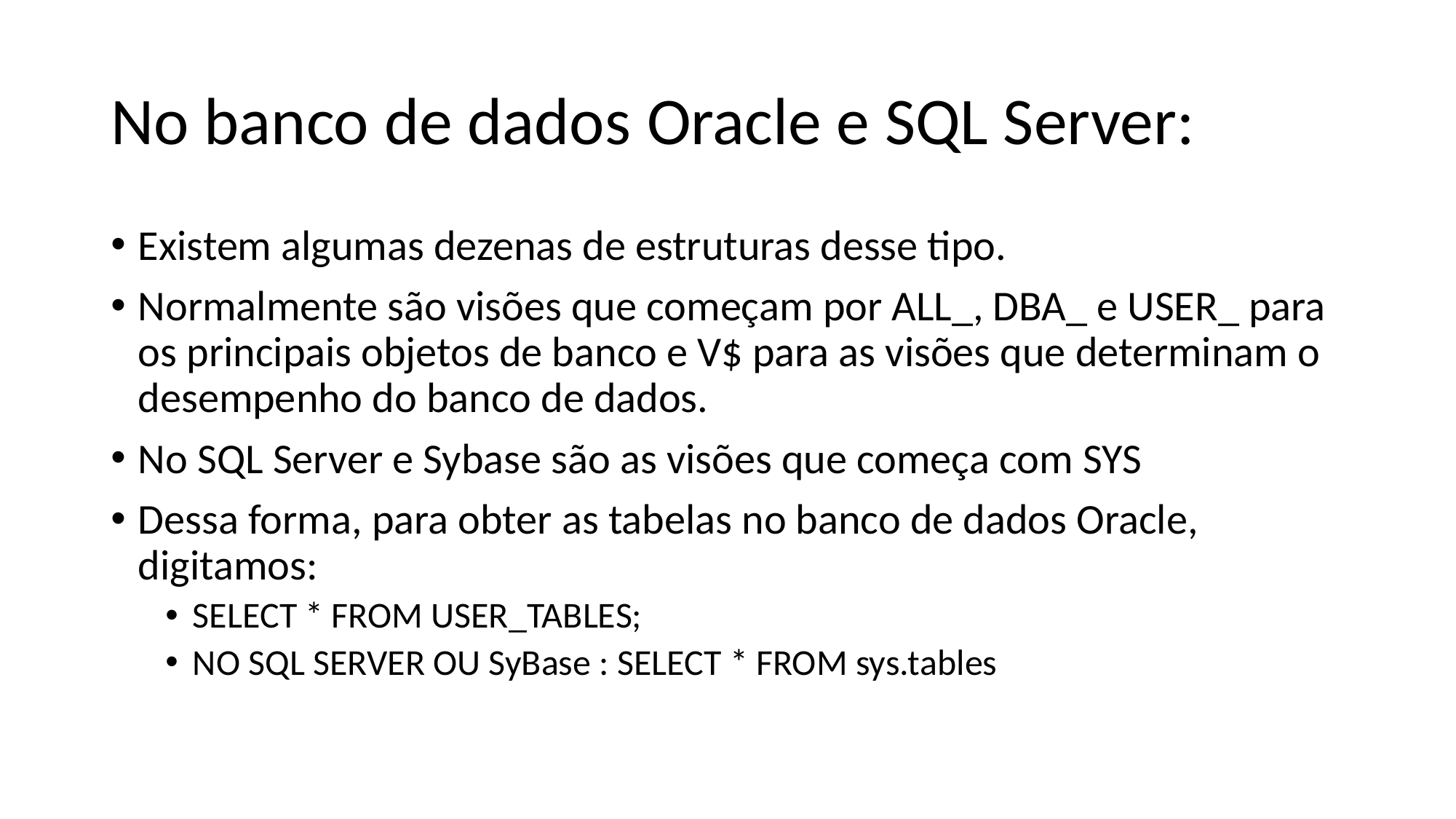

# No banco de dados Oracle e SQL Server:
Existem algumas dezenas de estruturas desse tipo.
Normalmente são visões que começam por ALL_, DBA_ e USER_ para os principais objetos de banco e V$ para as visões que determinam o desempenho do banco de dados.
No SQL Server e Sybase são as visões que começa com SYS
Dessa forma, para obter as tabelas no banco de dados Oracle, digitamos:
SELECT * FROM USER_TABLES;
NO SQL SERVER OU SyBase : SELECT * FROM sys.tables